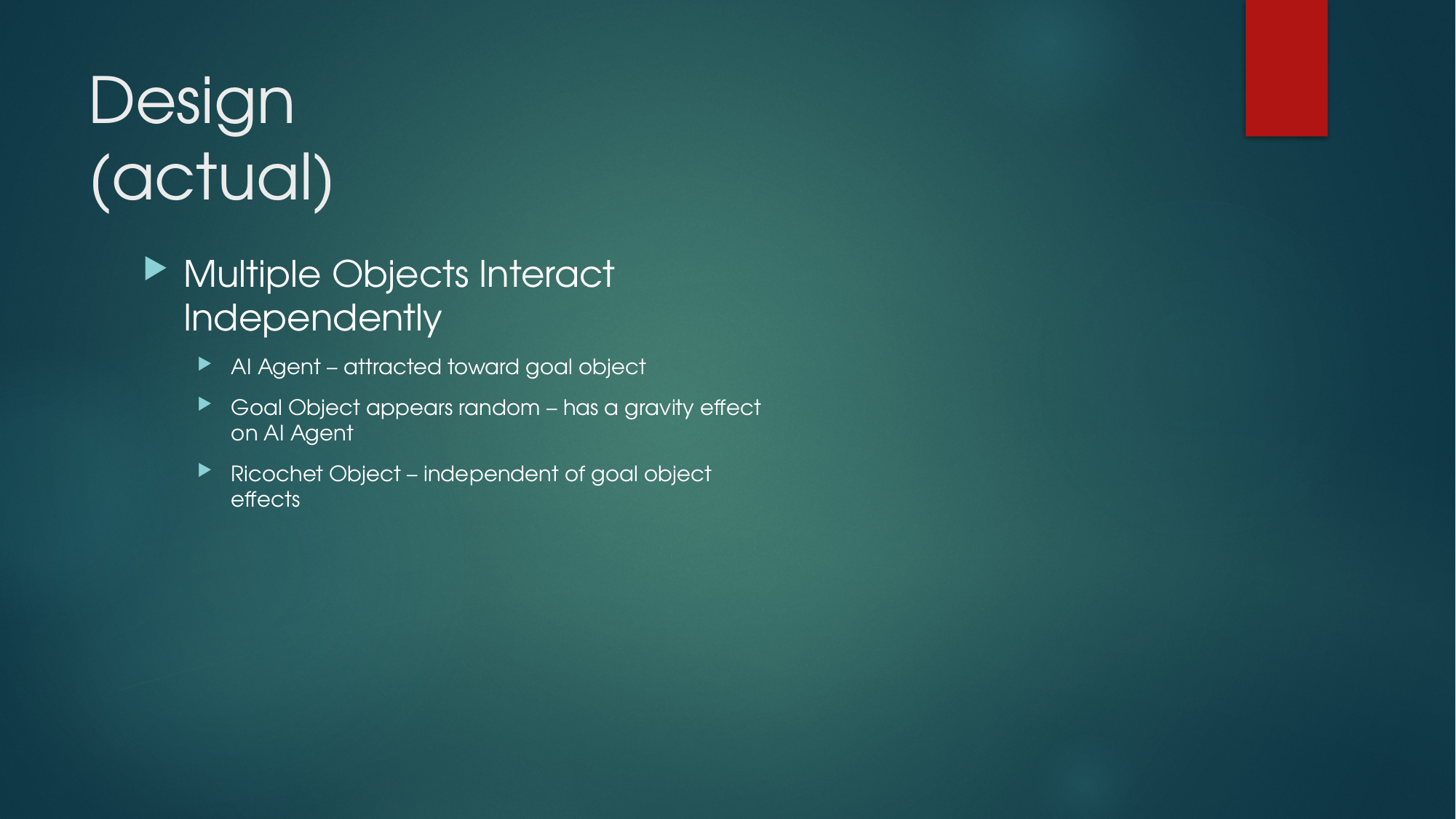

# Design (actual)
Multiple Objects Interact Independently
AI Agent – attracted toward goal object
Goal Object appears random – has a gravity effect on AI Agent
Ricochet Object – independent of goal object effects